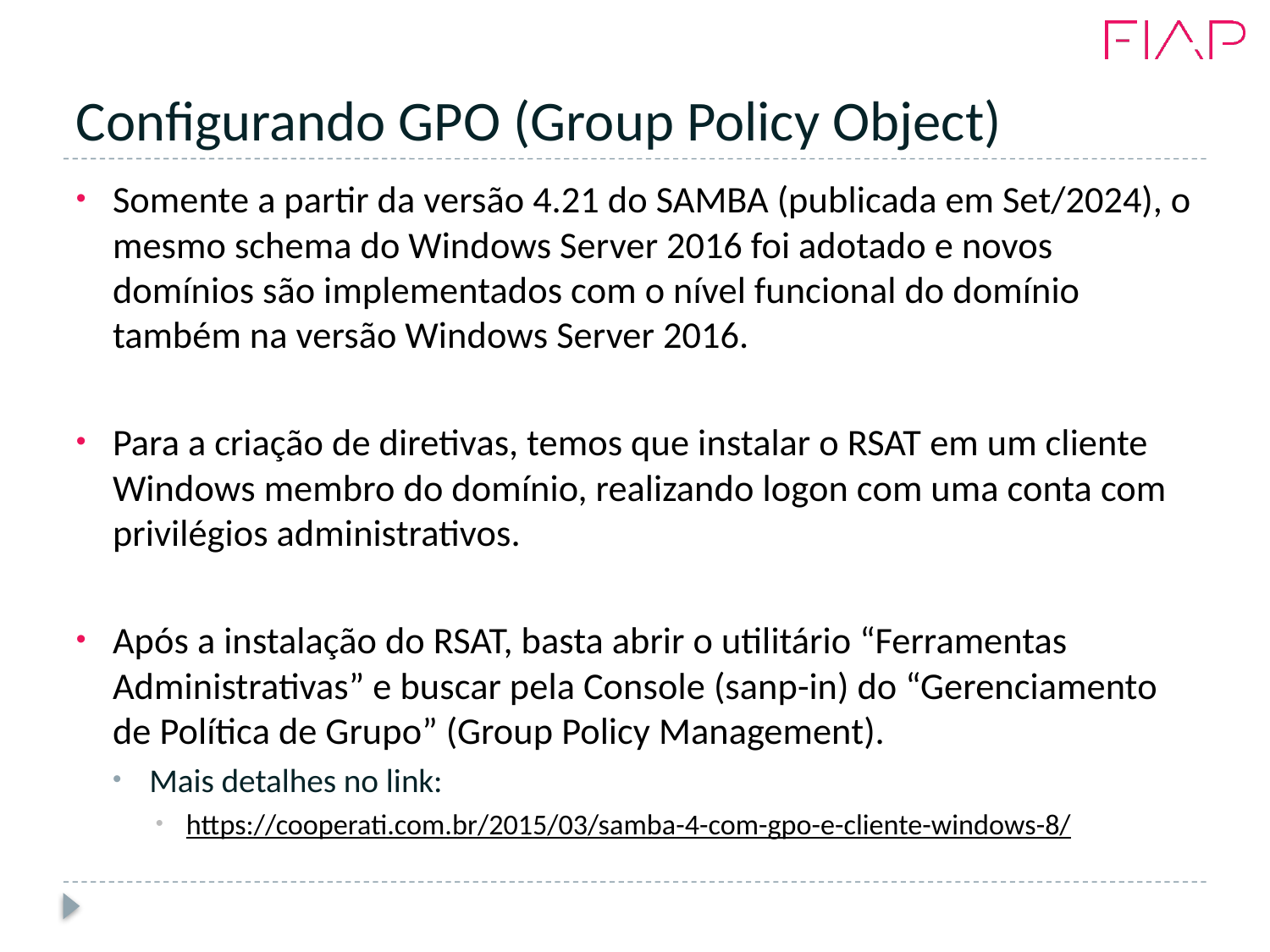

# Configurando GPO (Group Policy Object)
Somente a partir da versão 4.21 do SAMBA (publicada em Set/2024), o mesmo schema do Windows Server 2016 foi adotado e novos domínios são implementados com o nível funcional do domínio também na versão Windows Server 2016.

Para a criação de diretivas, temos que instalar o RSAT em um cliente Windows membro do domínio, realizando logon com uma conta com privilégios administrativos.

Após a instalação do RSAT, basta abrir o utilitário “Ferramentas Administrativas” e buscar pela Console (sanp-in) do “Gerenciamento de Política de Grupo” (Group Policy Management).
Mais detalhes no link:
https://cooperati.com.br/2015/03/samba-4-com-gpo-e-cliente-windows-8/